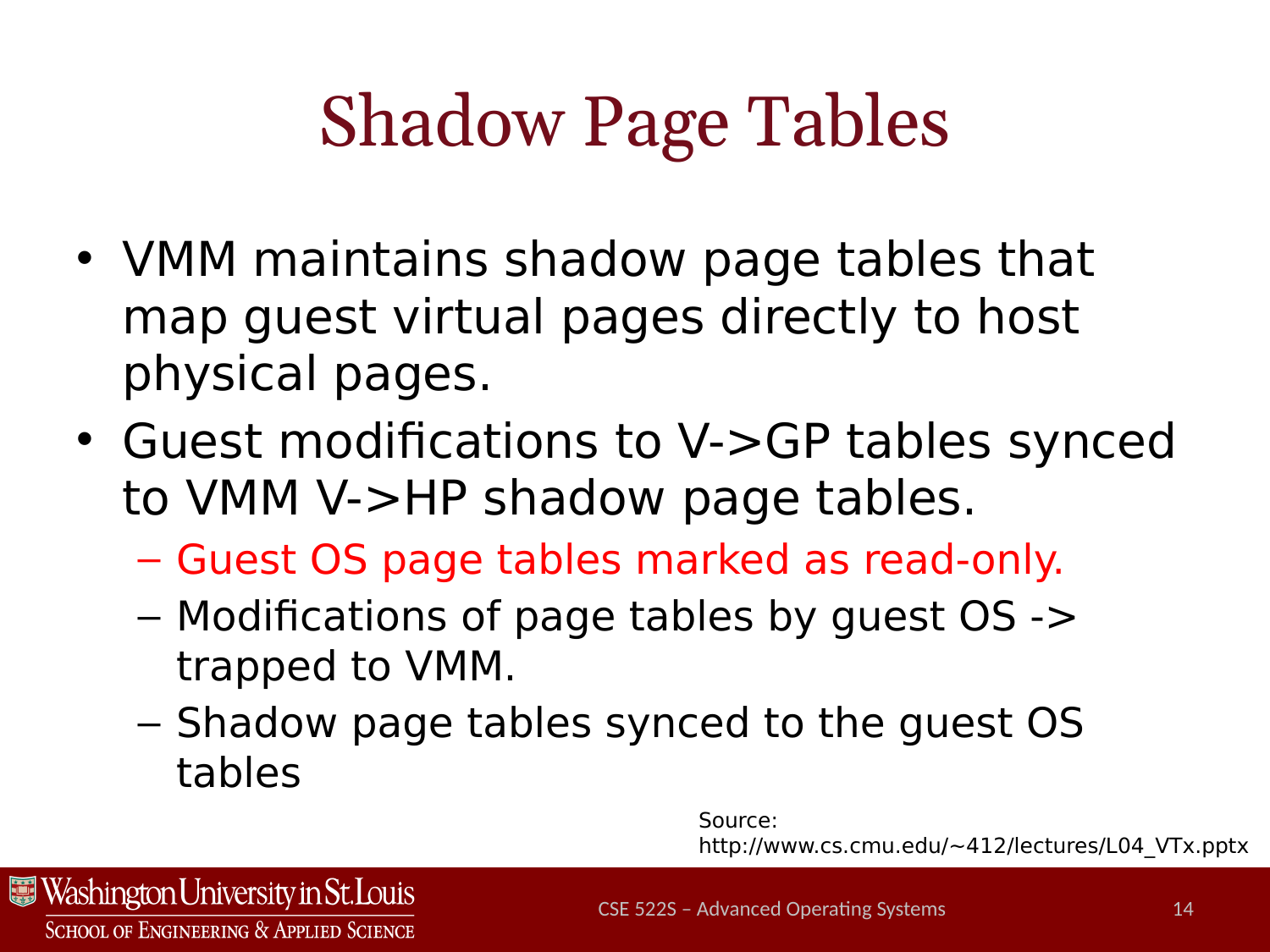

# Shadow Page Tables
VMM maintains shadow page tables that map guest virtual pages directly to host physical pages.
Guest modifications to V->GP tables synced to VMM V->HP shadow page tables.
Guest OS page tables marked as read-only.
Modifications of page tables by guest OS -> trapped to VMM.
Shadow page tables synced to the guest OS tables
Source:
http://www.cs.cmu.edu/~412/lectures/L04_VTx.pptx
CSE 522S – Advanced Operating Systems
14